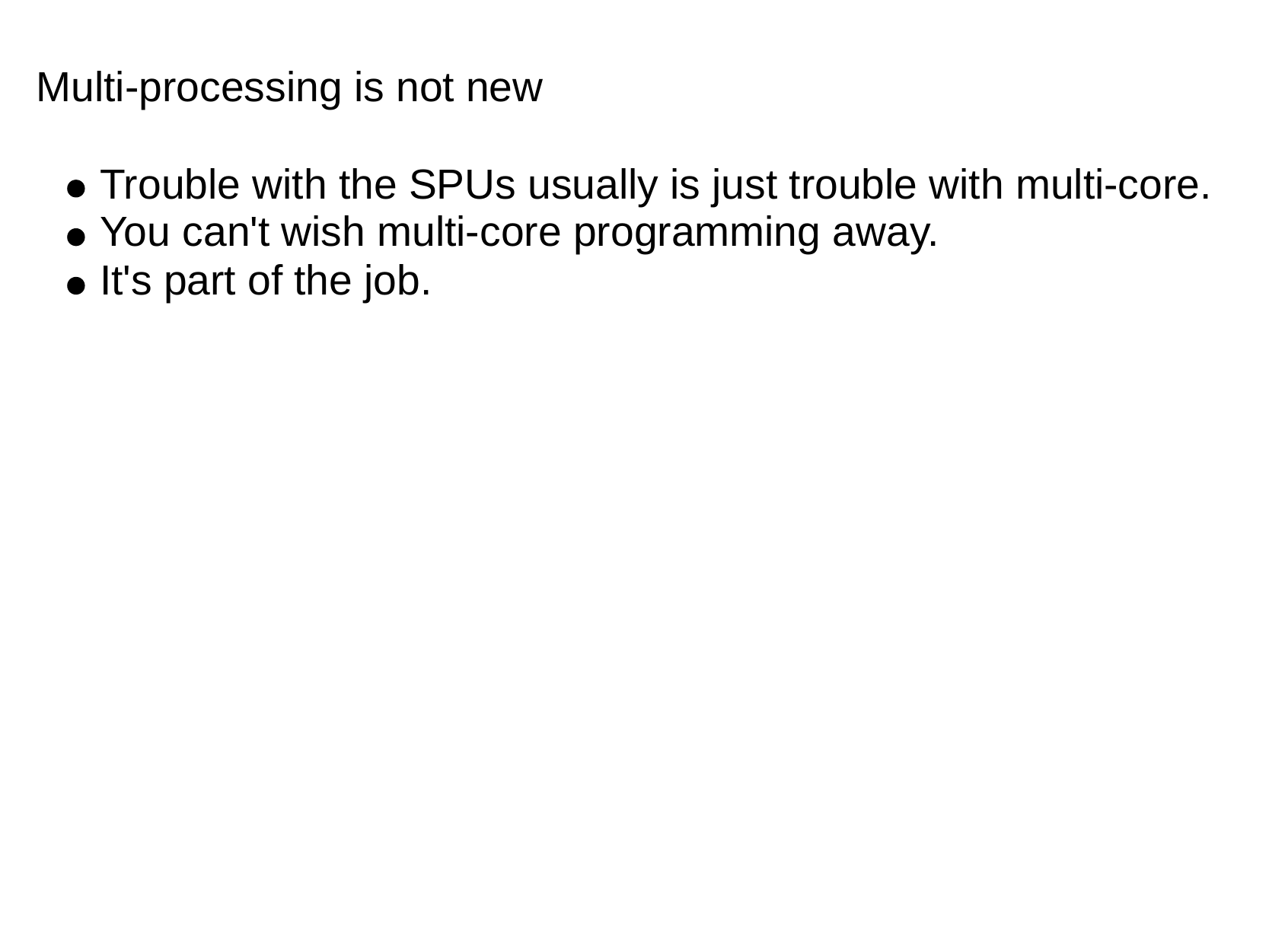

Multi-processing is not new
Trouble with the SPUs usually is just trouble with multi-core.
You can't wish multi-core programming away. It's part of the job.